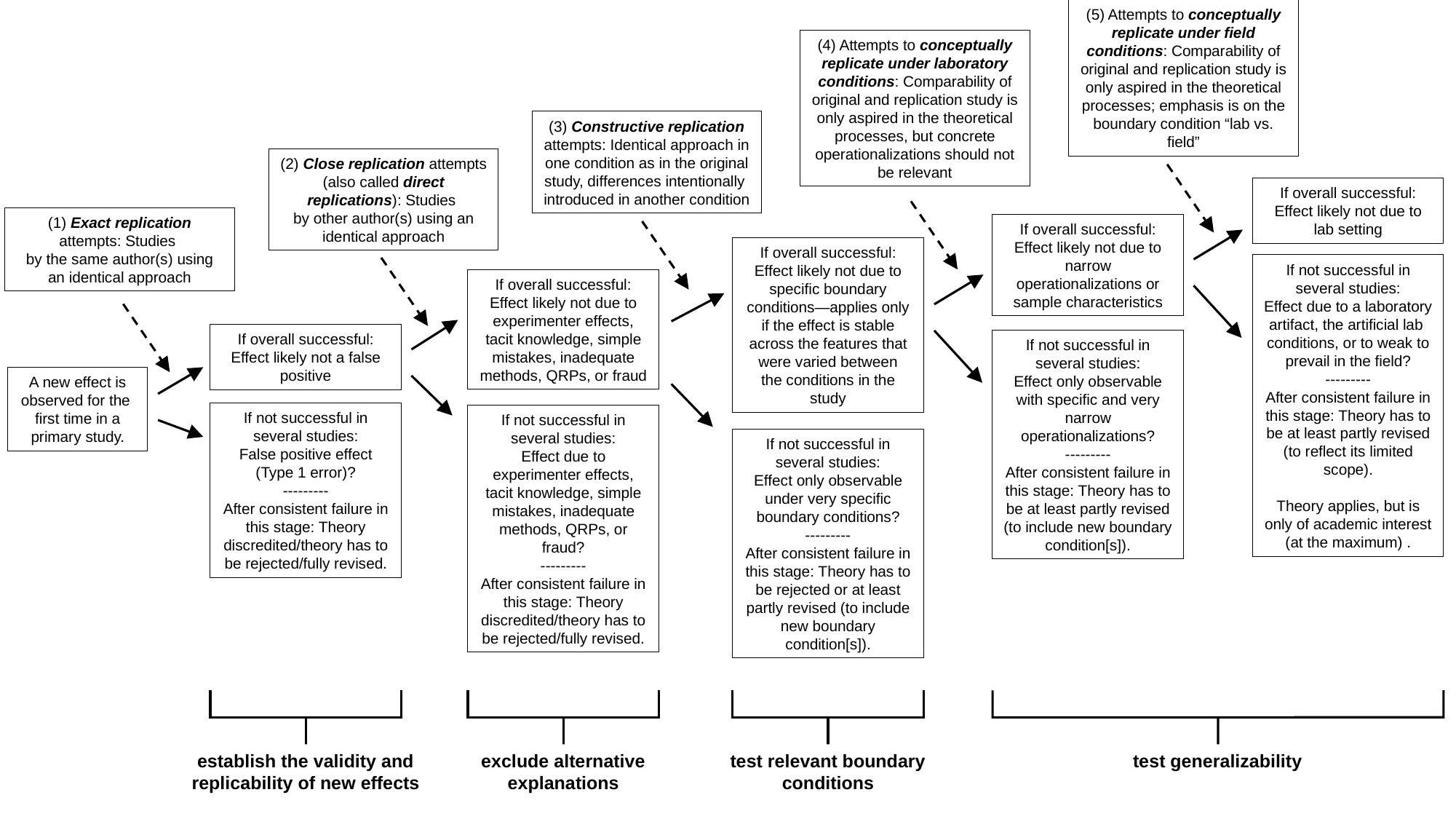

(5) Attempts to conceptually replicate under field conditions: Comparability of original and replication study is only aspired in the theoretical processes; emphasis is on the boundary condition “lab vs. field”
(4) Attempts to conceptually replicate under laboratory conditions: Comparability of original and replication study is only aspired in the theoretical processes, but concrete operationalizations should not be relevant
(3) Constructive replication attempts: Identical approach in one condition as in the original study, differences intentionally  introduced in another condition
(2) Close replication attempts (also called direct replications): Studies
by other author(s) using an identical approach
If overall successful:
Effect likely not due to lab setting
(1) Exact replication attempts: Studies
by the same author(s) using an identical approach
If overall successful:
Effect likely not due to narrow operationalizations or sample characteristics
If overall successful:
Effect likely not due to specific boundary
conditions—applies only if the effect is stable across the features that were varied between
the conditions in the study
If not successful in several studies:
Effect due to a laboratory artifact, the artificial lab  conditions, or to weak to prevail in the field?
---------
After consistent failure in this stage: Theory has to be at least partly revised (to reflect its limited scope).

Theory applies, but is only of academic interest (at the maximum) .
If overall successful:
Effect likely not due to experimenter effects, tacit knowledge, simple mistakes, inadequate methods, QRPs, or fraud
If overall successful:
Effect likely not a false positive
If not successful in several studies:
Effect only observable with specific and very narrow operationalizations?
---------
After consistent failure in this stage: Theory has to be at least partly revised (to include new boundary condition[s]).
A new effect is observed for the
first time in a primary study.
If not successful in several studies:
False positive effect (Type 1 error)?
---------
After consistent failure in this stage: Theory discredited/theory has to be rejected/fully revised.
If not successful in several studies:
Effect due to experimenter effects, tacit knowledge, simple mistakes, inadequate methods, QRPs, or fraud?
---------
After consistent failure in this stage: Theory discredited/theory has to be rejected/fully revised.
If not successful in several studies:
Effect only observable under very specific boundary conditions?
---------
After consistent failure in this stage: Theory has to be rejected or at least partly revised (to include new boundary condition[s]).

establish the validity and replicability of new effects
exclude alternative explanations
test relevant boundary conditions
test generalizability